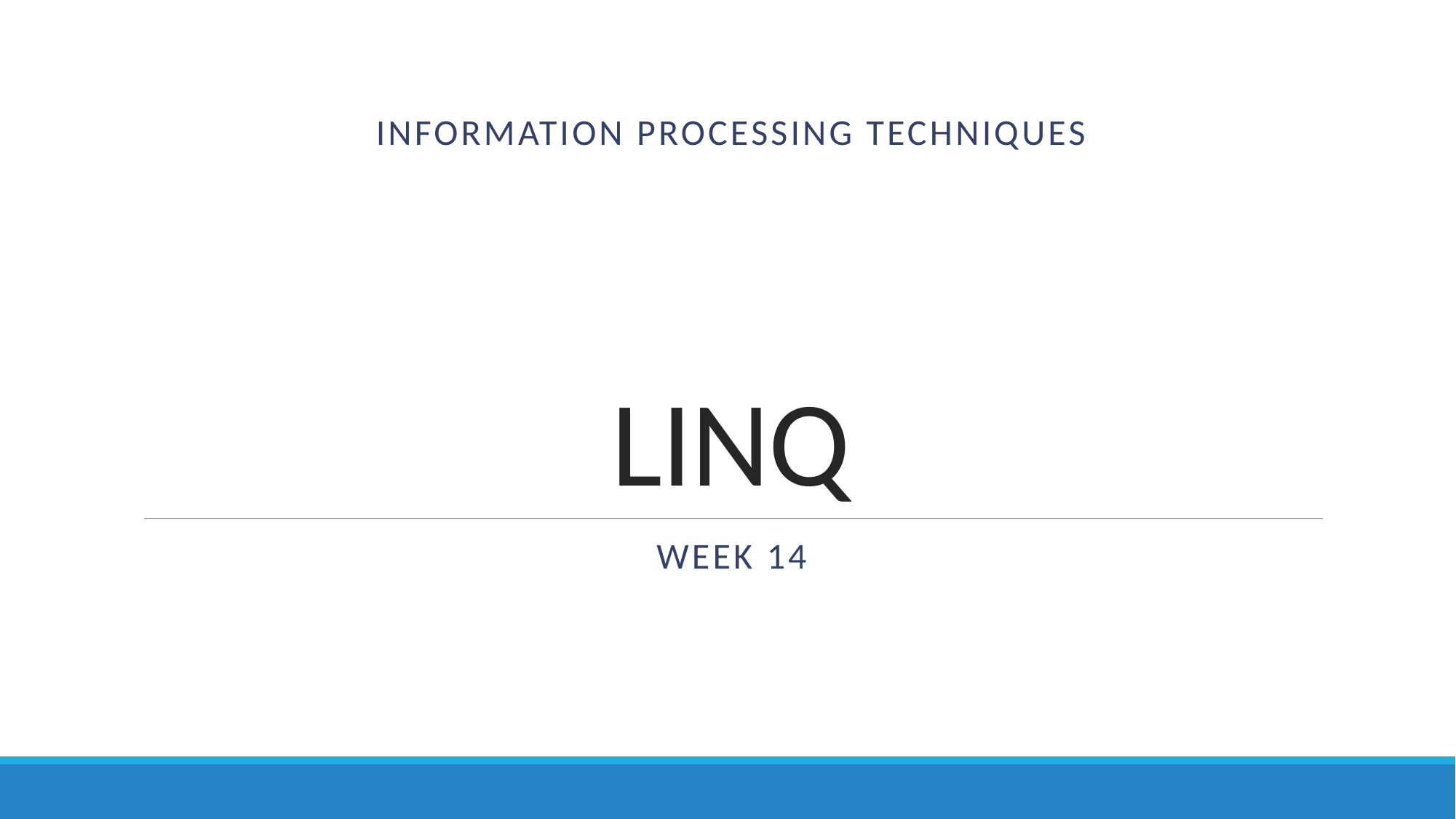

# LINQ
Information Processing techniques
Week 14